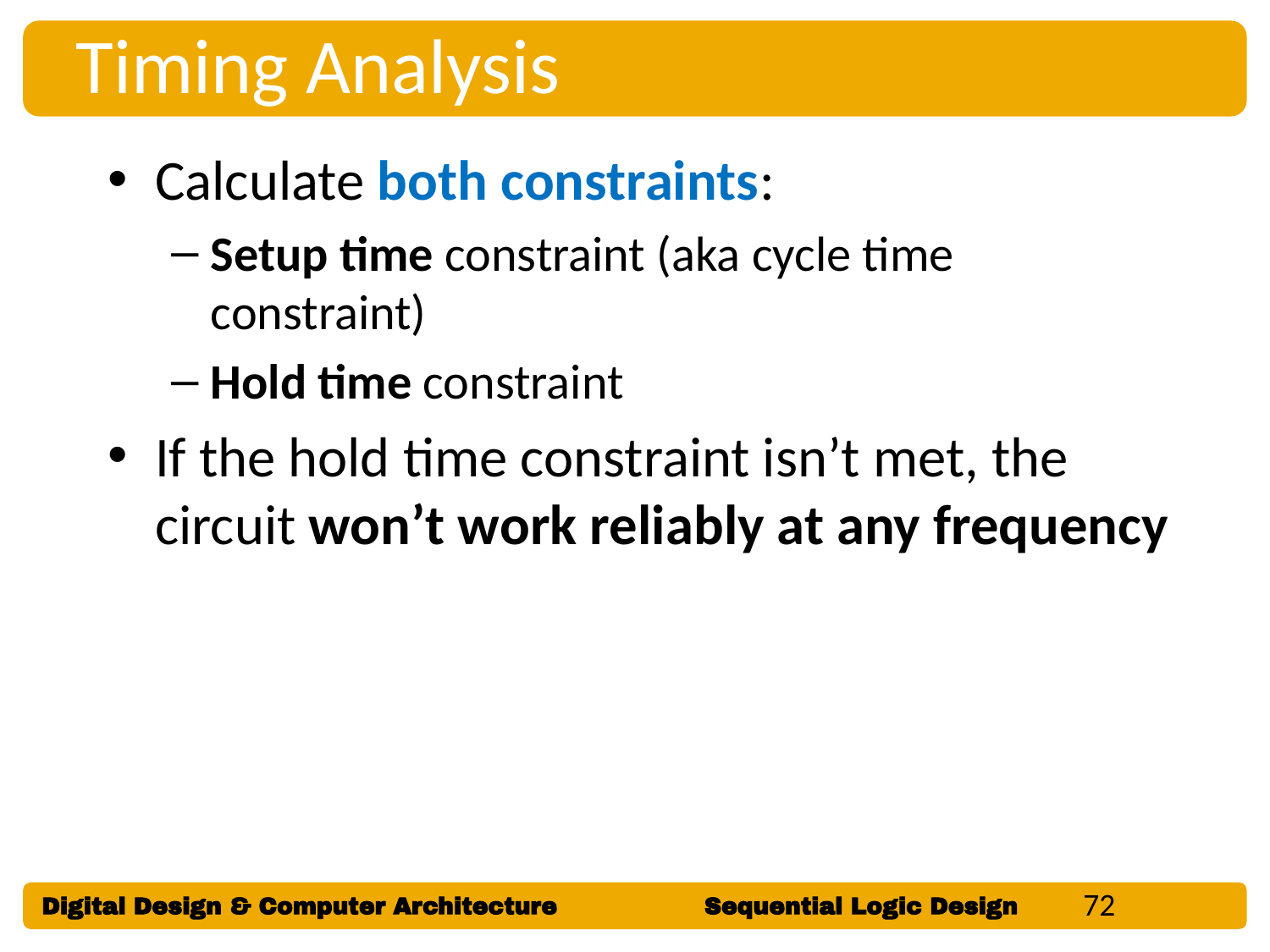

Timing Analysis
Calculate both constraints:
Setup time constraint (aka cycle time constraint)
Hold time constraint
If the hold time constraint isn’t met, the circuit won’t work reliably at any frequency

72